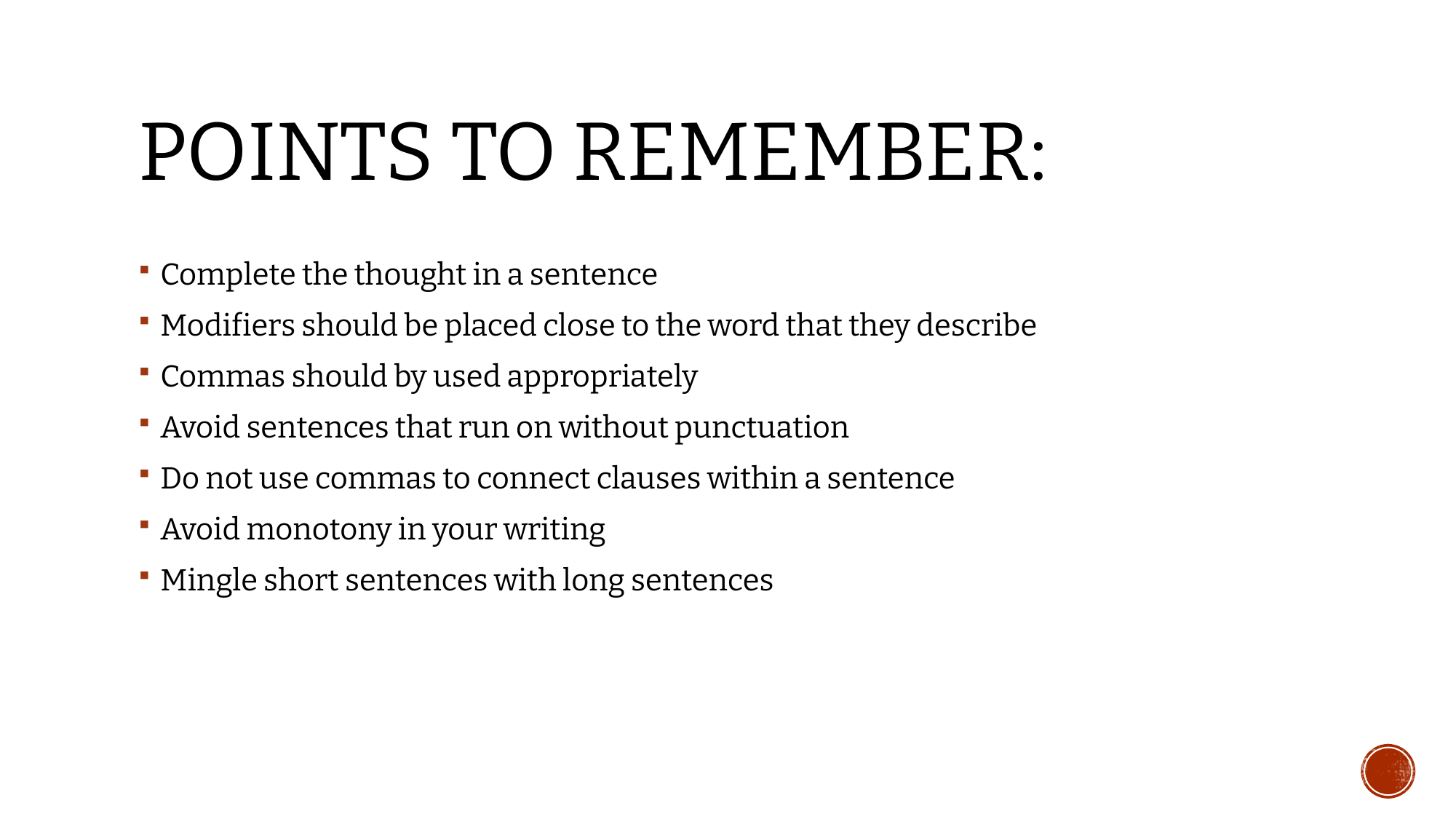

# Points to remember:
Complete the thought in a sentence
Modifiers should be placed close to the word that they describe
Commas should by used appropriately
Avoid sentences that run on without punctuation
Do not use commas to connect clauses within a sentence
Avoid monotony in your writing
Mingle short sentences with long sentences